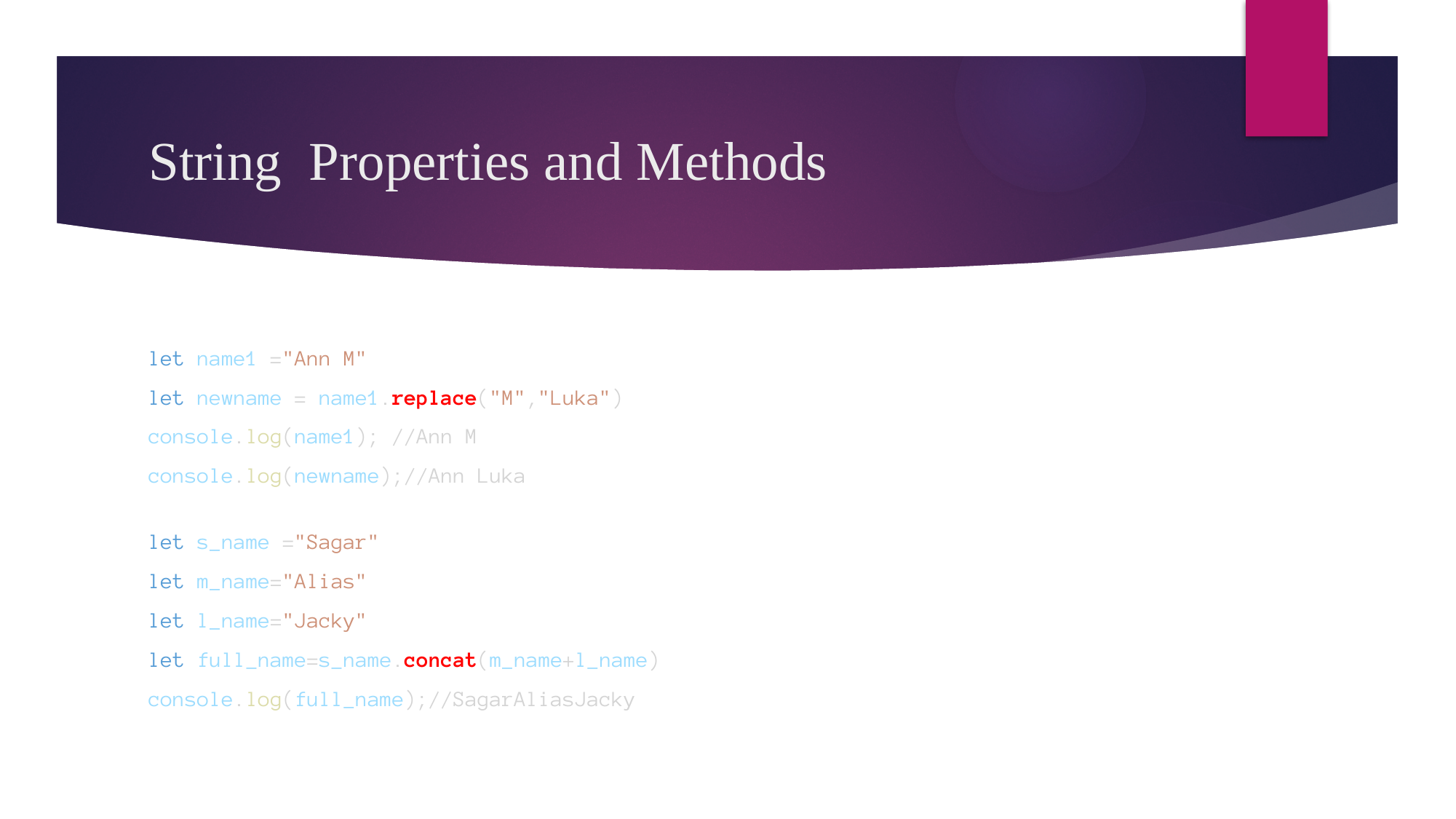

# String  Properties and Methods
let name1 ="Ann M"
let newname = name1.replace("M","Luka")
console.log(name1); //Ann M
console.log(newname);//Ann Luka
let s_name ="Sagar"
let m_name="Alias"
let l_name="Jacky"
let full_name=s_name.concat(m_name+l_name)
console.log(full_name);//SagarAliasJacky